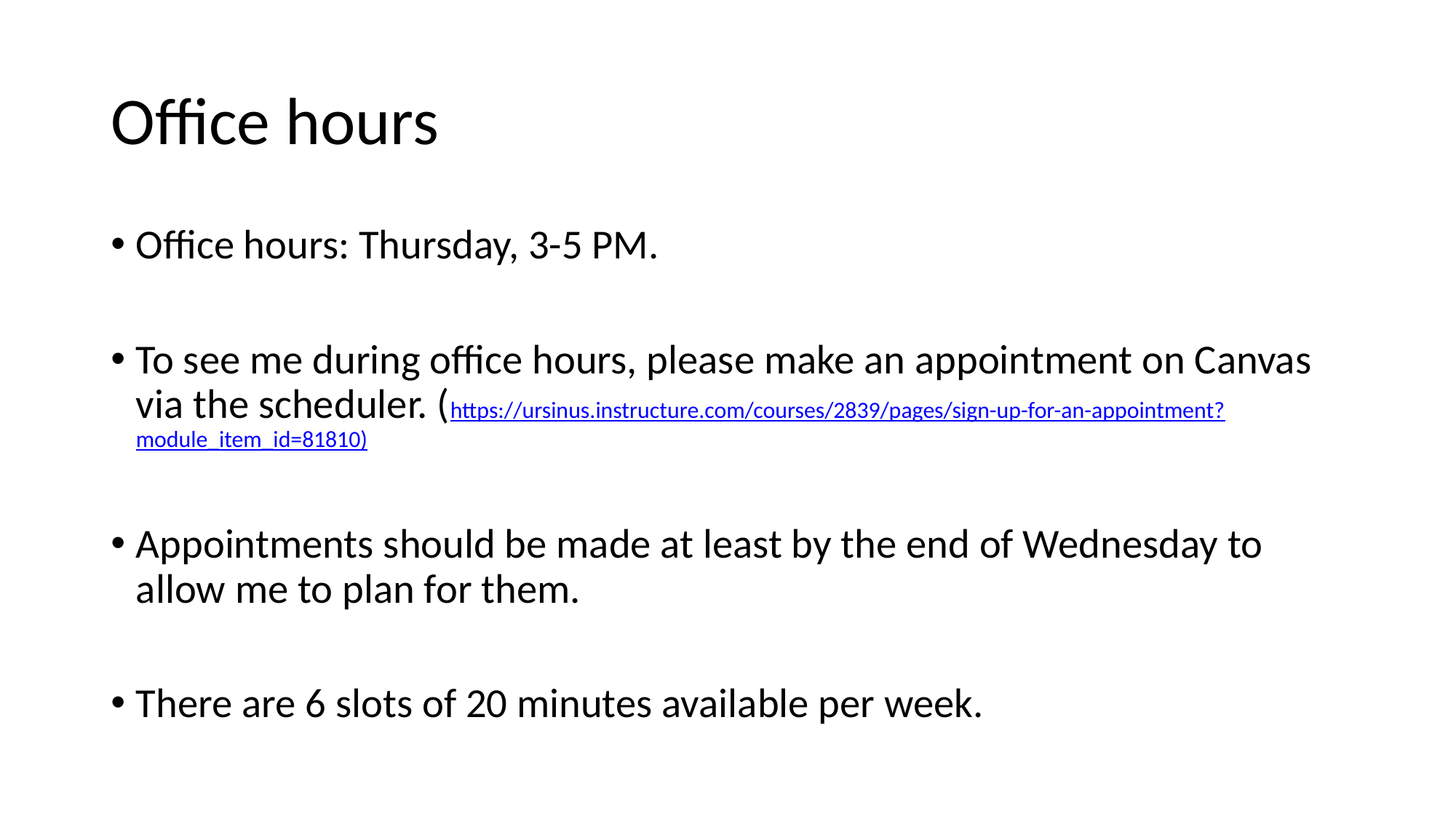

# Office hours
Office hours: Thursday, 3-5 PM.

To see me during office hours, please make an appointment on Canvas via the scheduler. (https://ursinus.instructure.com/courses/2839/pages/sign-up-for-an-appointment?module_item_id=81810)

Appointments should be made at least by the end of Wednesday to allow me to plan for them.

There are 6 slots of 20 minutes available per week.